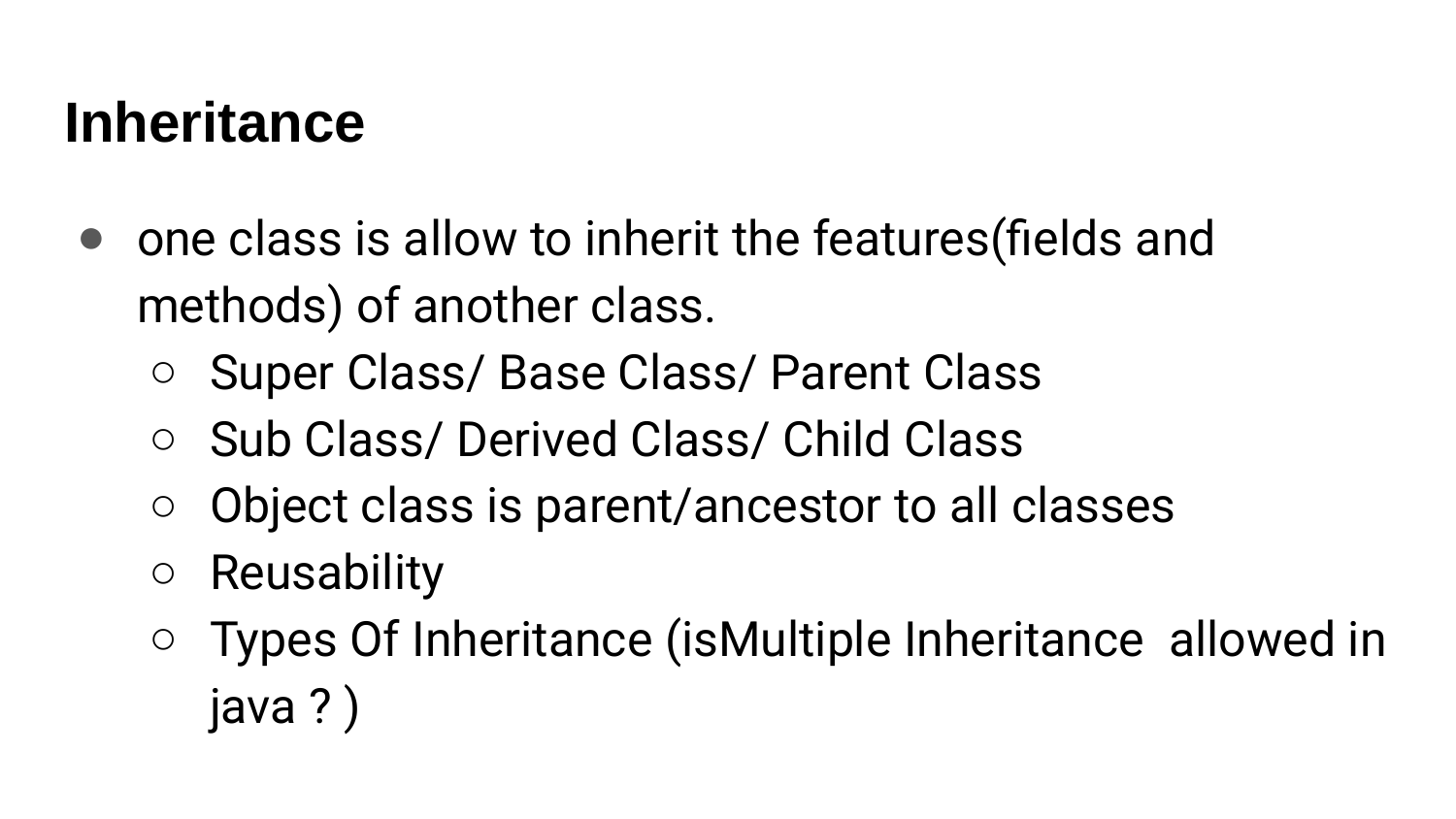

# Inheritance
one class is allow to inherit the features(fields and methods) of another class.
Super Class/ Base Class/ Parent Class
Sub Class/ Derived Class/ Child Class
Object class is parent/ancestor to all classes
Reusability
Types Of Inheritance (isMultiple Inheritance  allowed in java ? )